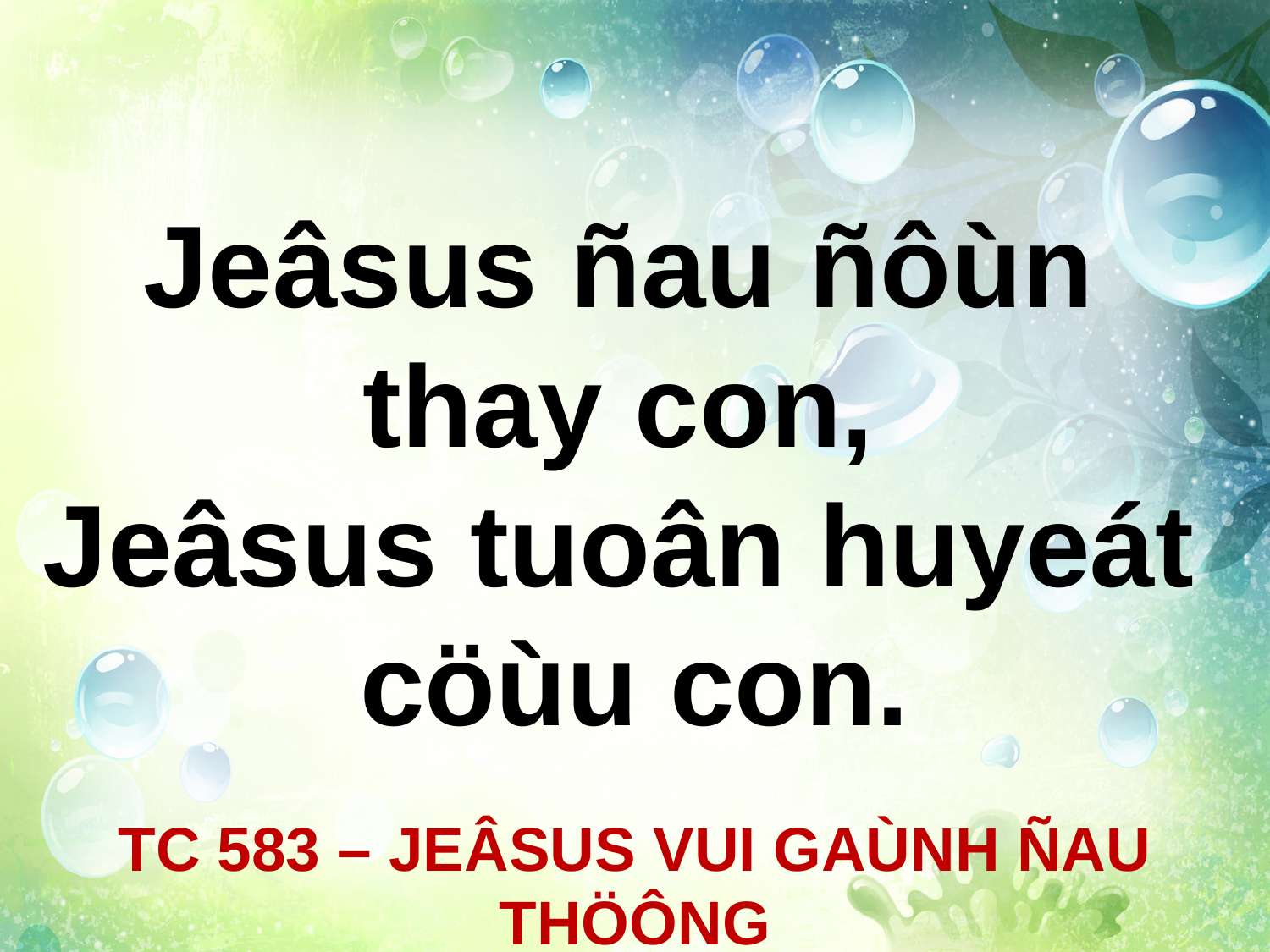

Jeâsus ñau ñôùn
thay con,
Jeâsus tuoân huyeát
cöùu con.
TC 583 – JEÂSUS VUI GAÙNH ÑAU THÖÔNG